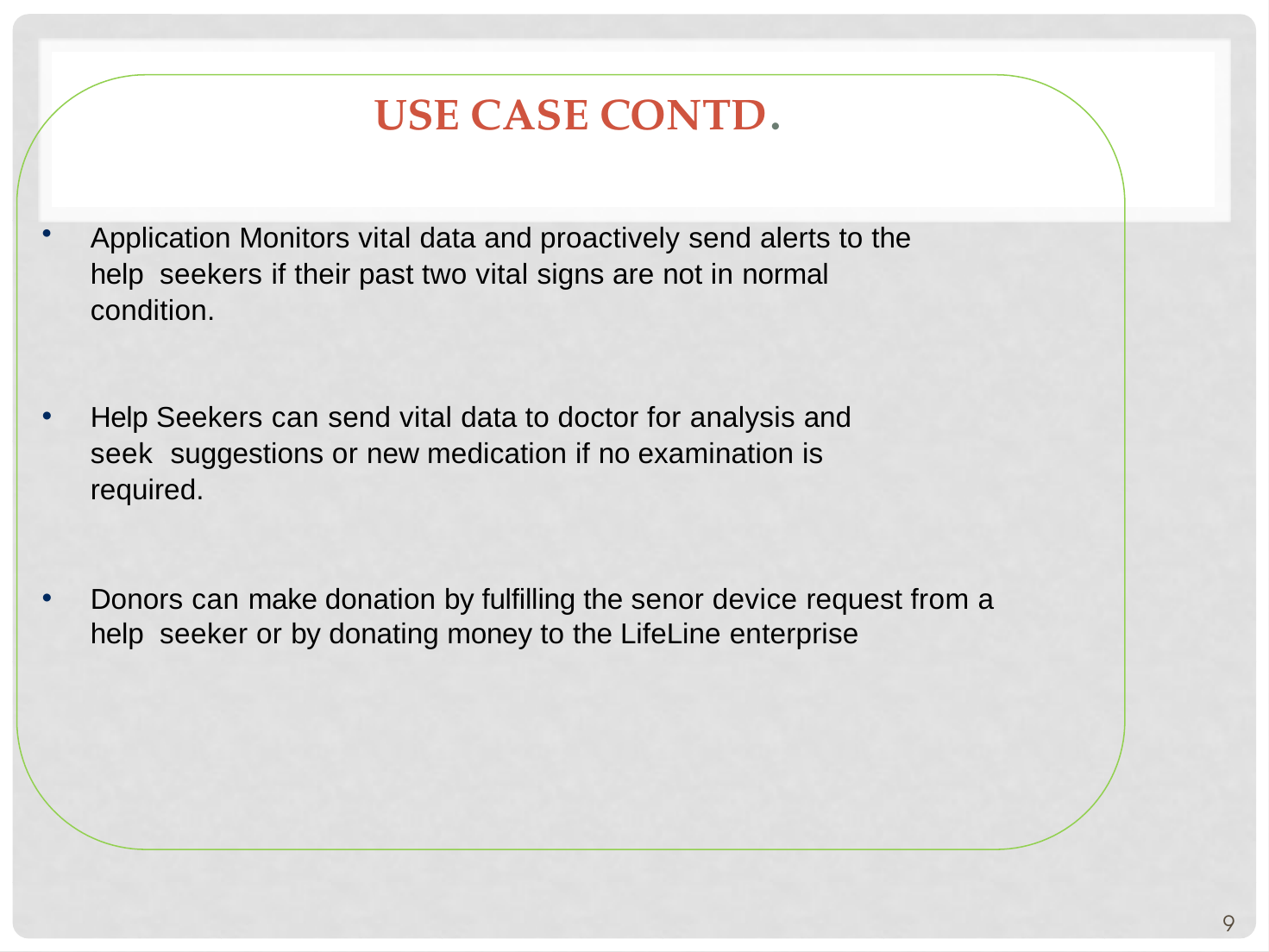

# Use Case contd.

Application Monitors vital data and proactively send alerts to the help  seekers if their past two vital signs are not in normal condition.

Help Seekers can send vital data to doctor for analysis and seek  suggestions or new medication if no examination is required.

Donors can make donation by fulfilling the senor device request from a help  seeker or by donating money to the LifeLine enterprise
9